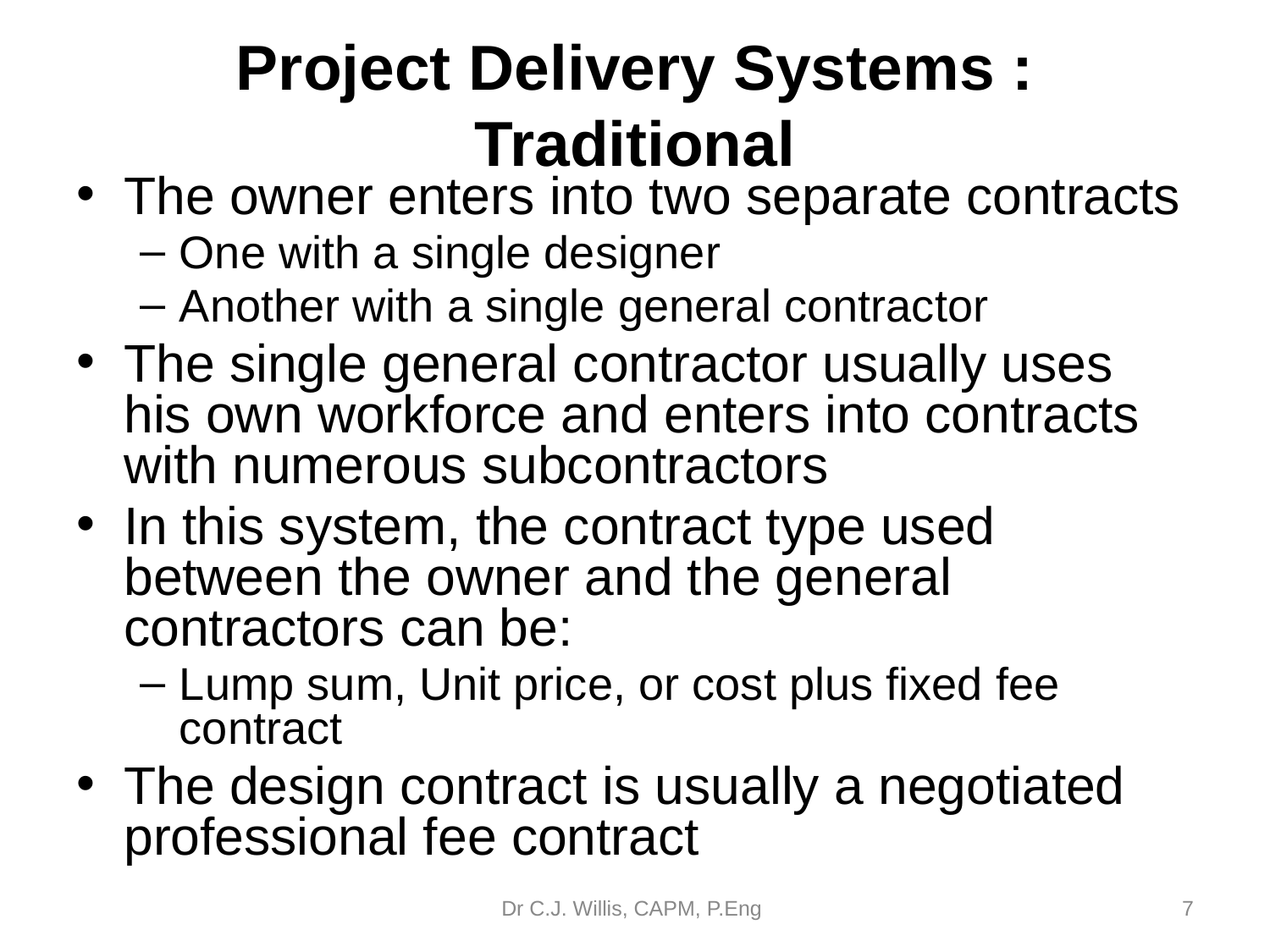

# Project Delivery Systems : Traditional
The owner enters into two separate contracts
One with a single designer
Another with a single general contractor
The single general contractor usually uses his own workforce and enters into contracts with numerous subcontractors
In this system, the contract type used between the owner and the general contractors can be:
Lump sum, Unit price, or cost plus fixed fee contract
The design contract is usually a negotiated professional fee contract

Dr C.J. Willis, CAPM, P.Eng
7